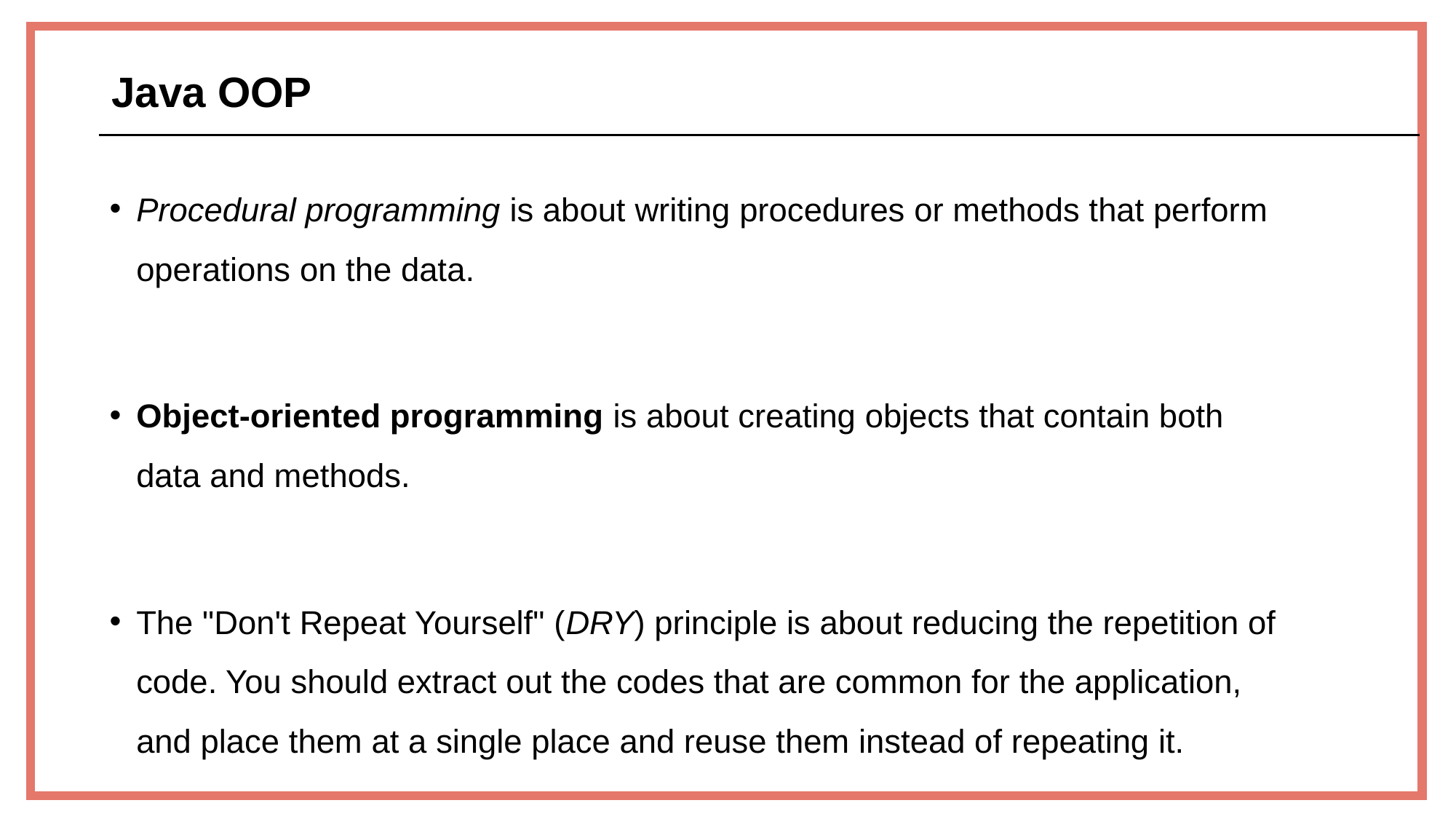

Java OOP
Procedural programming is about writing procedures or methods that perform operations on the data.

Object-oriented programming is about creating objects that contain both
data and methods.

The "Don't Repeat Yourself" (DRY) principle is about reducing the repetition of code. You should extract out the codes that are common for the application,
and place them at a single place and reuse them instead of repeating it.
35